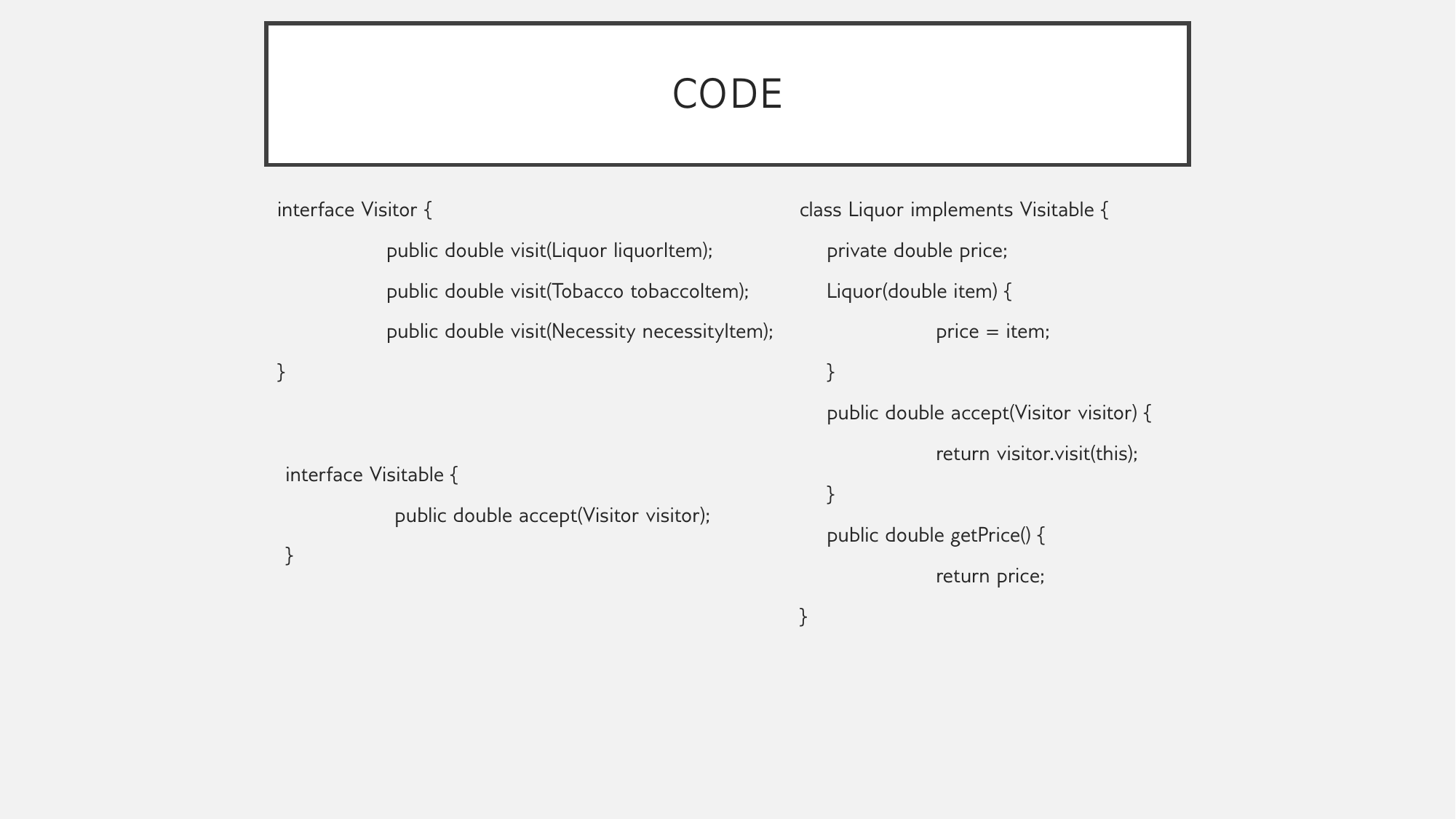

# Code
interface Visitor {
	public double visit(Liquor liquorItem);
	public double visit(Tobacco tobaccoItem);
	public double visit(Necessity necessityItem);
}
class Liquor implements Visitable {
private double price;
Liquor(double item) {
	price = item;
}
public double accept(Visitor visitor) {
	return visitor.visit(this);
}
public double getPrice() {
	return price;
}
interface Visitable {
	public double accept(Visitor visitor);
}